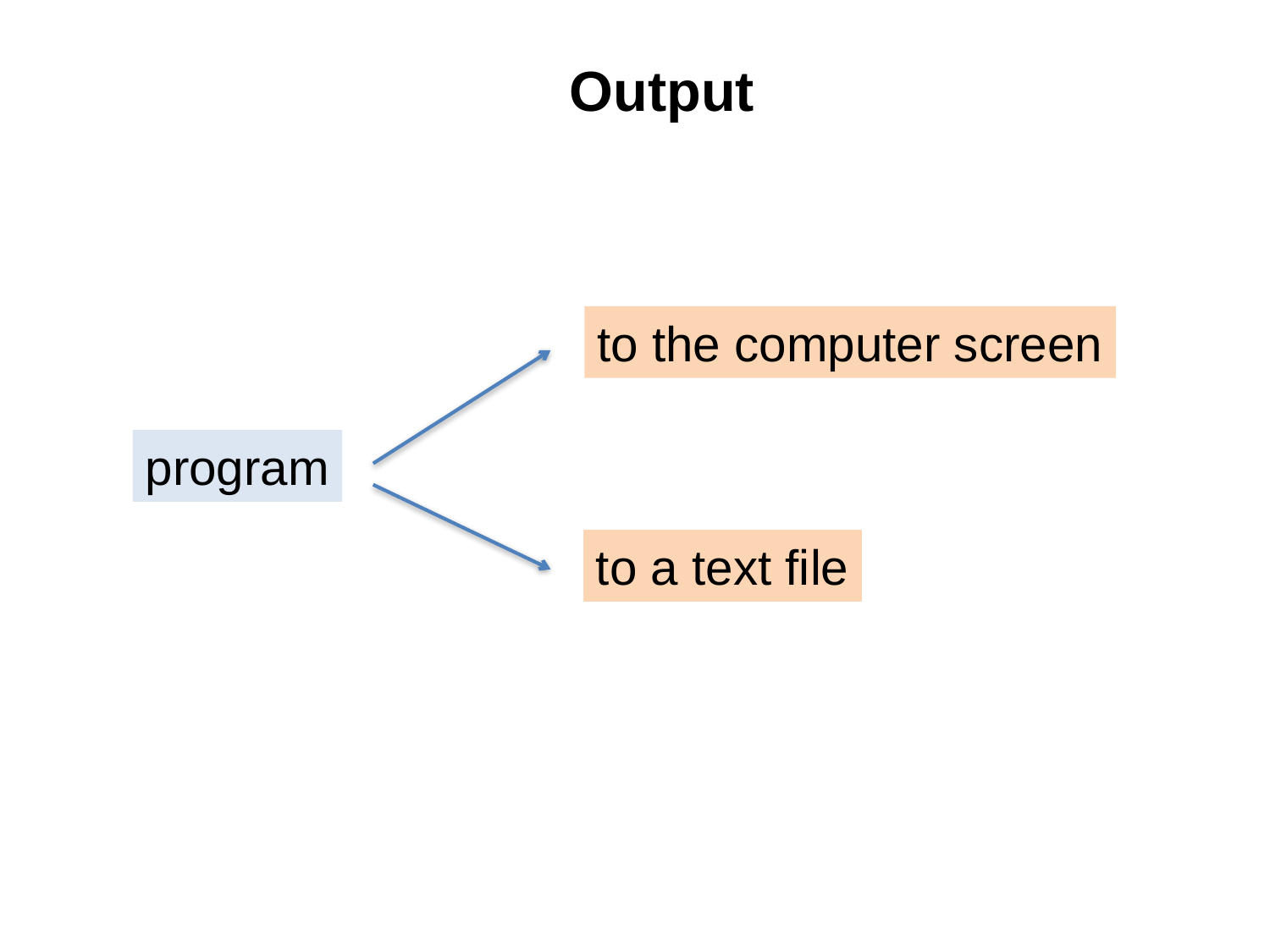

Output
to the computer screen
program
to a text file